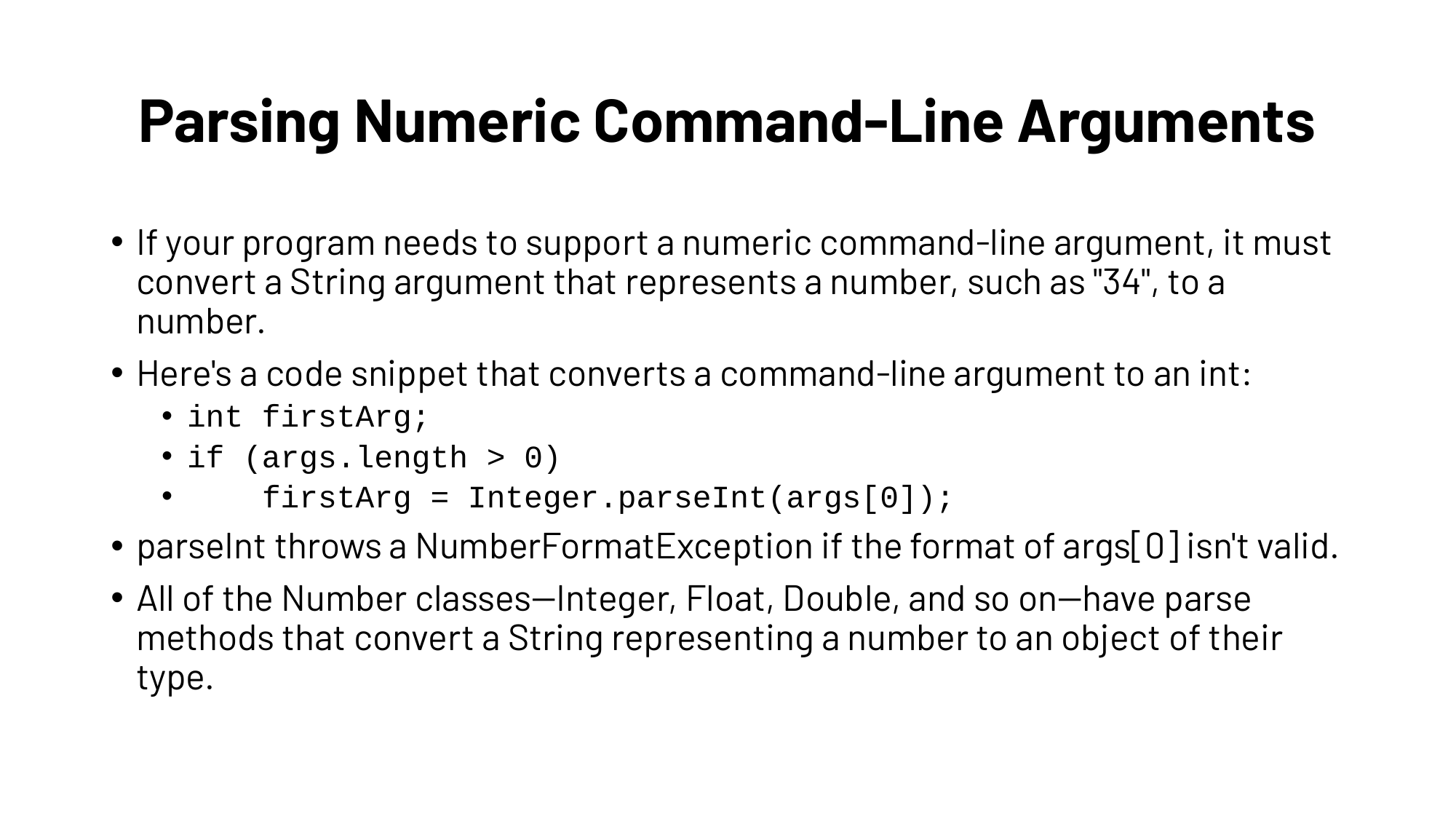

# Parsing Numeric Command-Line Arguments
If your program needs to support a numeric command-line argument, it must convert a String argument that represents a number, such as "34", to a number.
Here's a code snippet that converts a command-line argument to an int:
int firstArg;
if (args.length > 0)
    firstArg = Integer.parseInt(args[0]);
parseInt throws a NumberFormatException if the format of args[0] isn't valid.
All of the Number classes--Integer, Float, Double, and so on--have parse methods that convert a String representing a number to an object of their type.